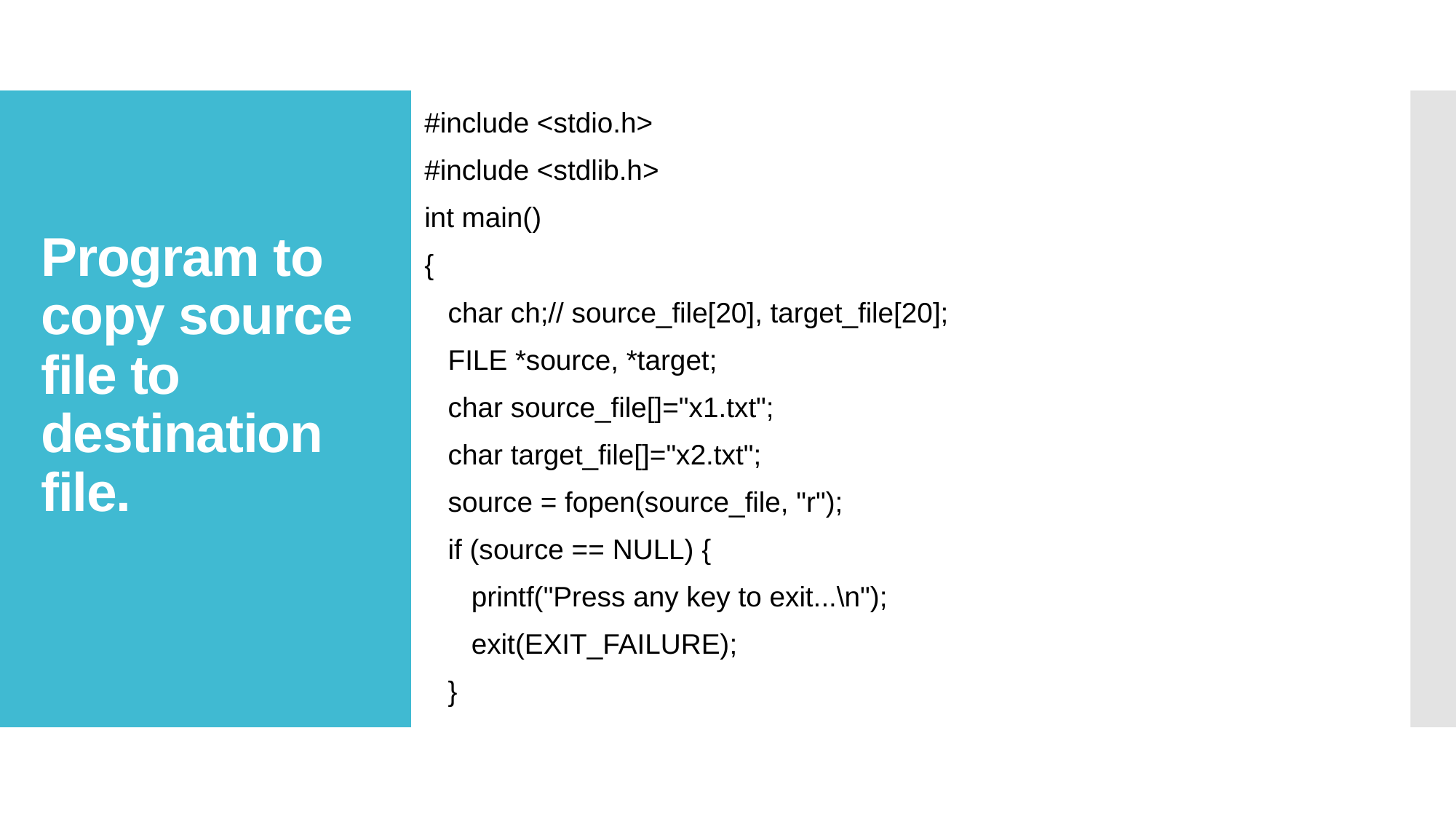

#include <stdio.h>
#include <stdlib.h>
int main()
{
   char ch;// source_file[20], target_file[20];
   FILE *source, *target;
   char source_file[]="x1.txt";
   char target_file[]="x2.txt";
   source = fopen(source_file, "r");
   if (source == NULL) {
      printf("Press any key to exit...\n");
      exit(EXIT_FAILURE);
   }

# Program to copy source file to destination file.